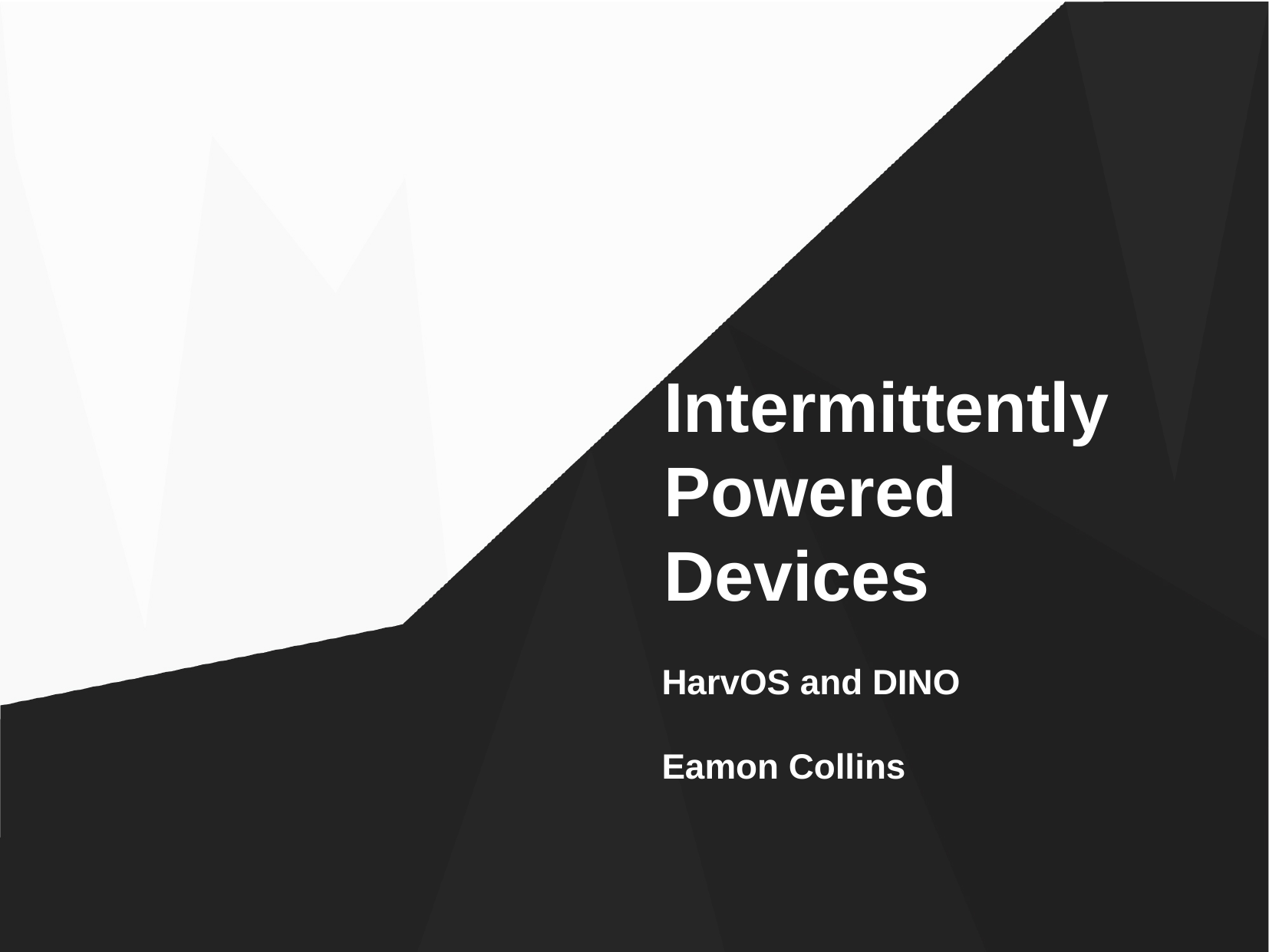

Intermittently Powered Devices
HarvOS and DINO

Eamon Collins